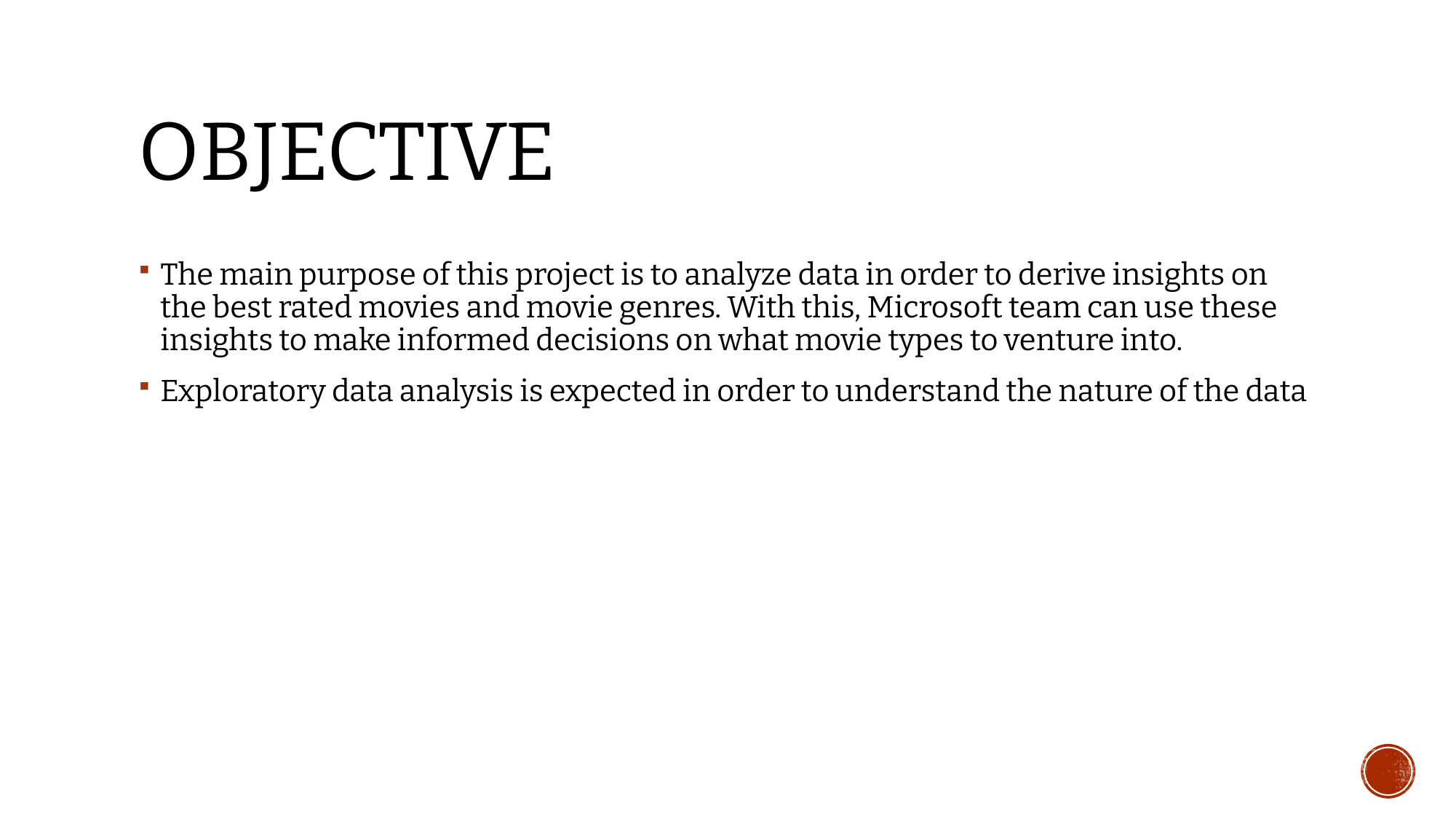

# OBJECTIVE
The main purpose of this project is to analyze data in order to derive insights on the best rated movies and movie genres. With this, Microsoft team can use these insights to make informed decisions on what movie types to venture into.
Exploratory data analysis is expected in order to understand the nature of the data